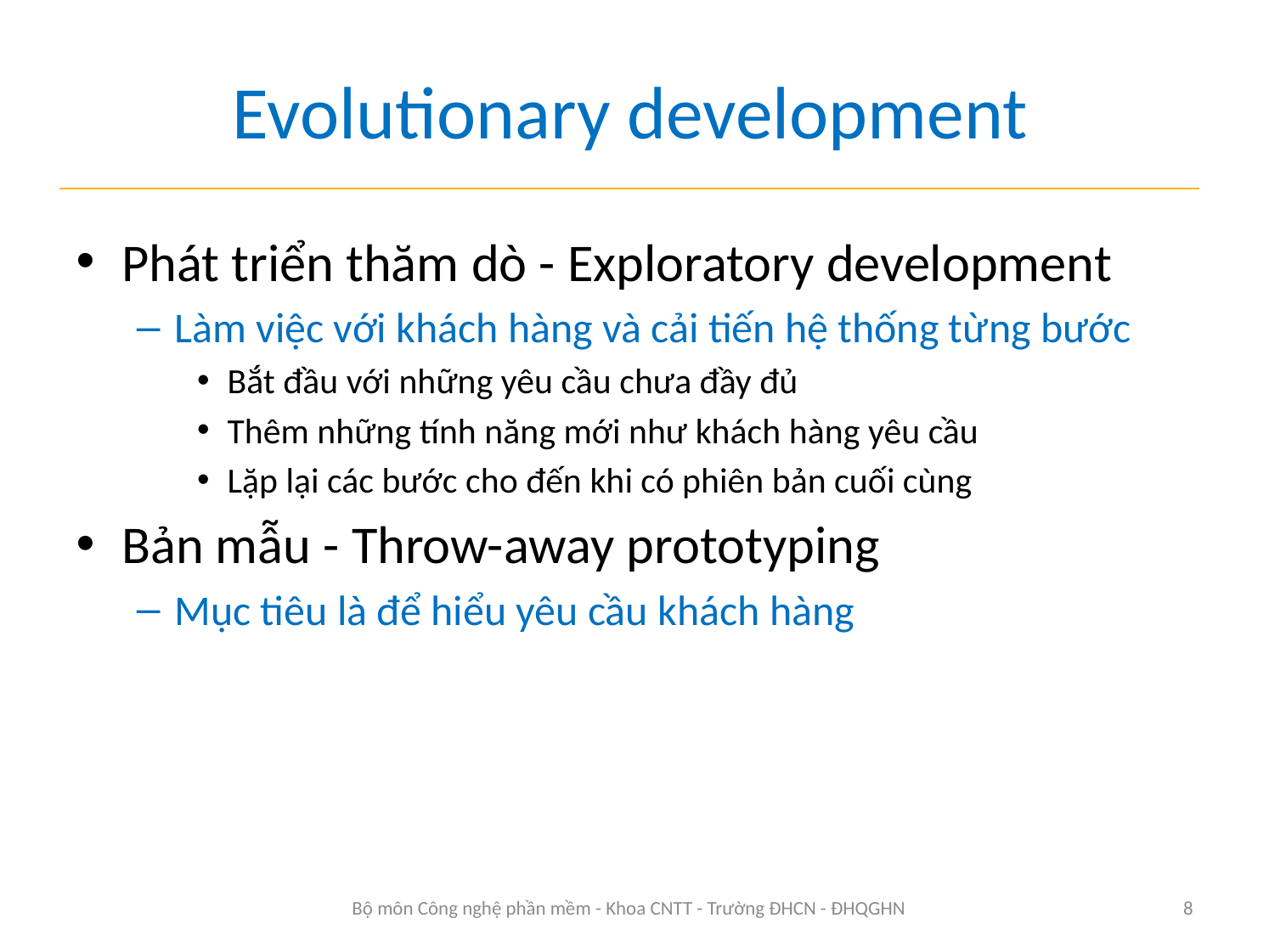

# Evolutionary development
Phát triển thăm dò - Exploratory development
Làm việc với khách hàng và cải tiến hệ thống từng bước
Bắt đầu với những yêu cầu chưa đầy đủ
Thêm những tính năng mới như khách hàng yêu cầu
Lặp lại các bước cho đến khi có phiên bản cuối cùng
Bản mẫu - Throw-away prototyping
Mục tiêu là để hiểu yêu cầu khách hàng
Bộ môn Công nghệ phần mềm - Khoa CNTT - Trường ĐHCN - ĐHQGHN
8